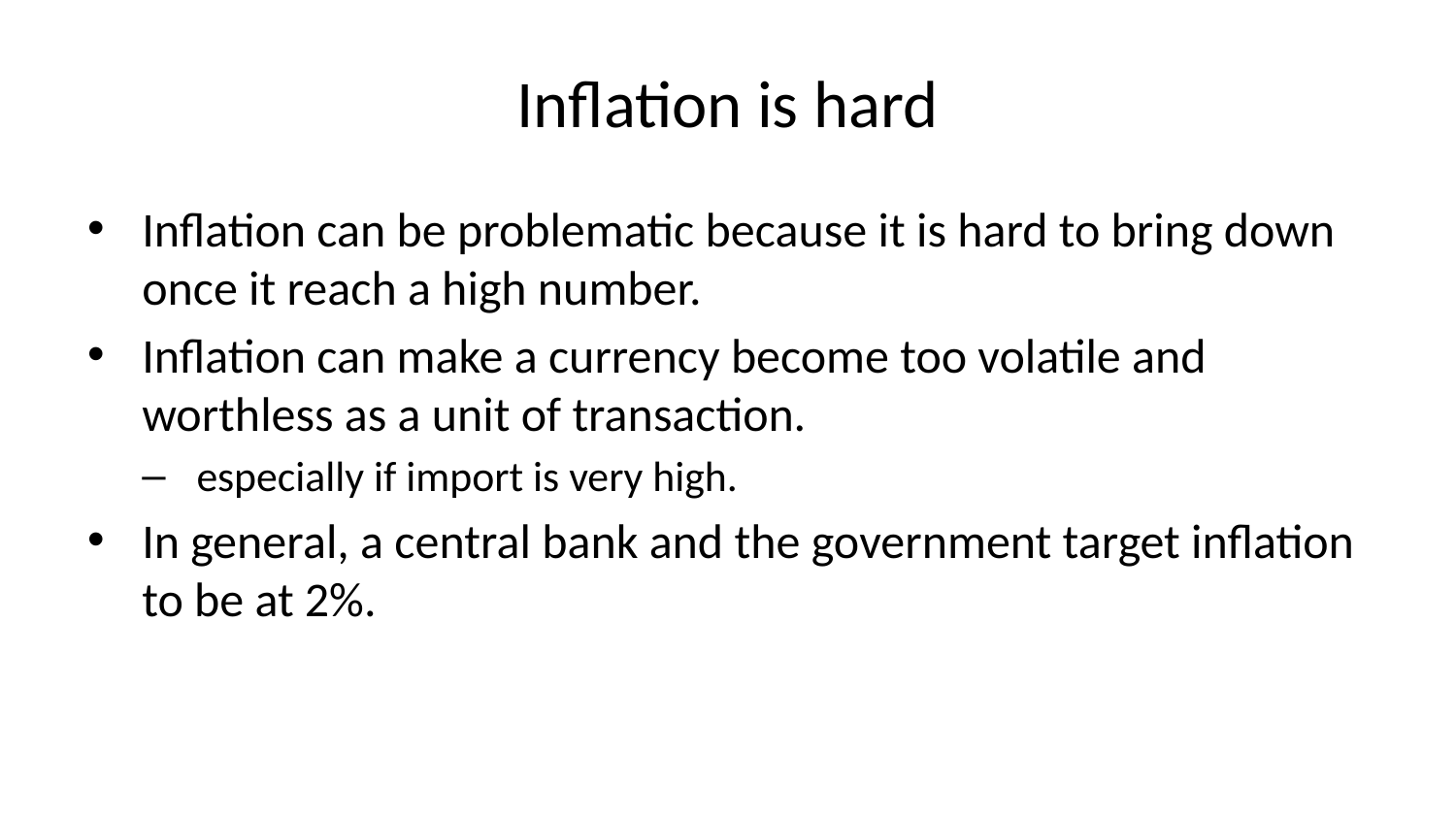

# Inflation is hard
Inflation can be problematic because it is hard to bring down once it reach a high number.
Inflation can make a currency become too volatile and worthless as a unit of transaction.
especially if import is very high.
In general, a central bank and the government target inflation to be at 2%.